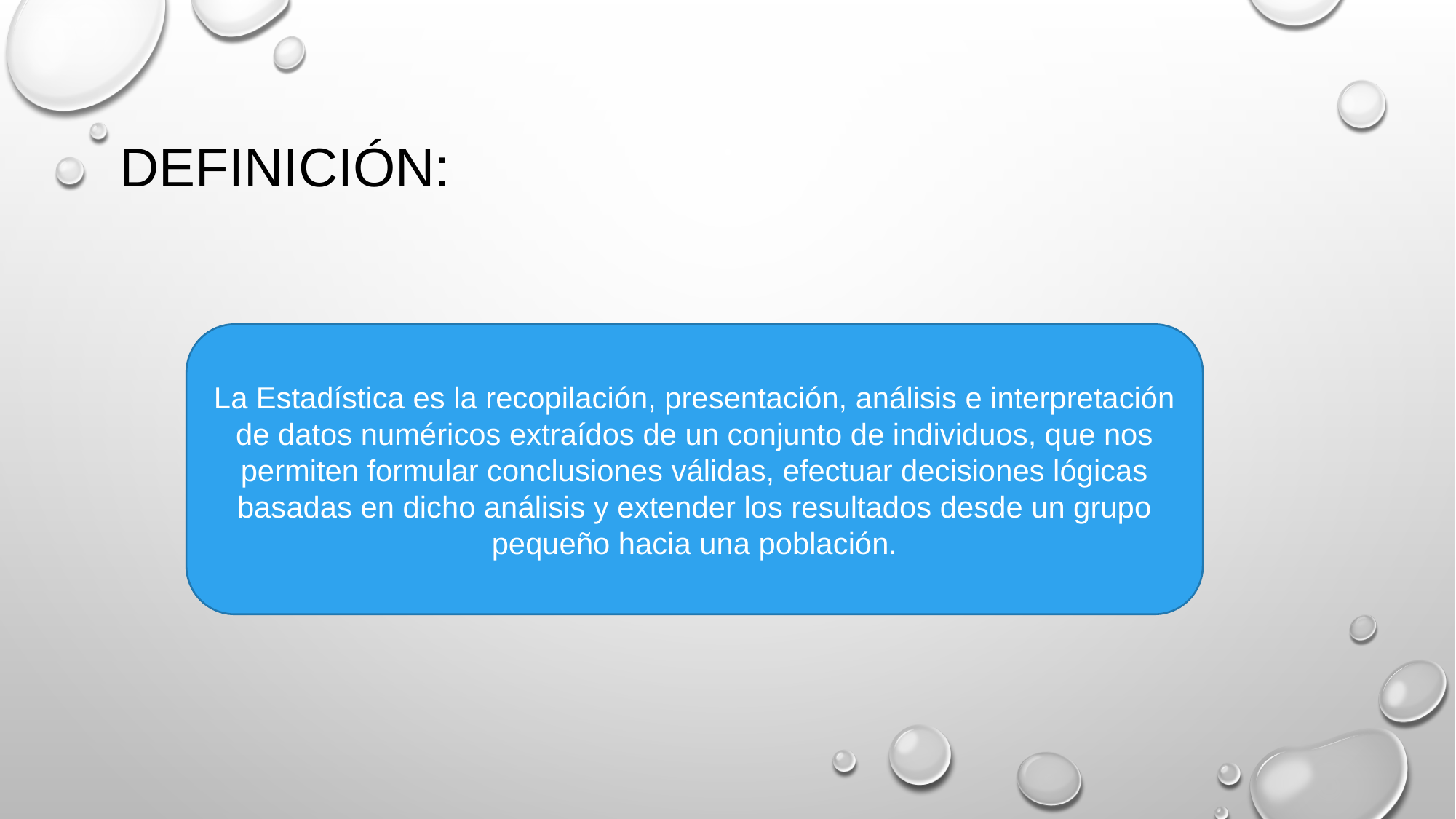

# Definición:

La Estadística es la recopilación, presentación, análisis e interpretación de datos numéricos extraídos de un conjunto de individuos, que nos permiten formular conclusiones válidas, efectuar decisiones lógicas basadas en dicho análisis y extender los resultados desde un grupo pequeño hacia una población.